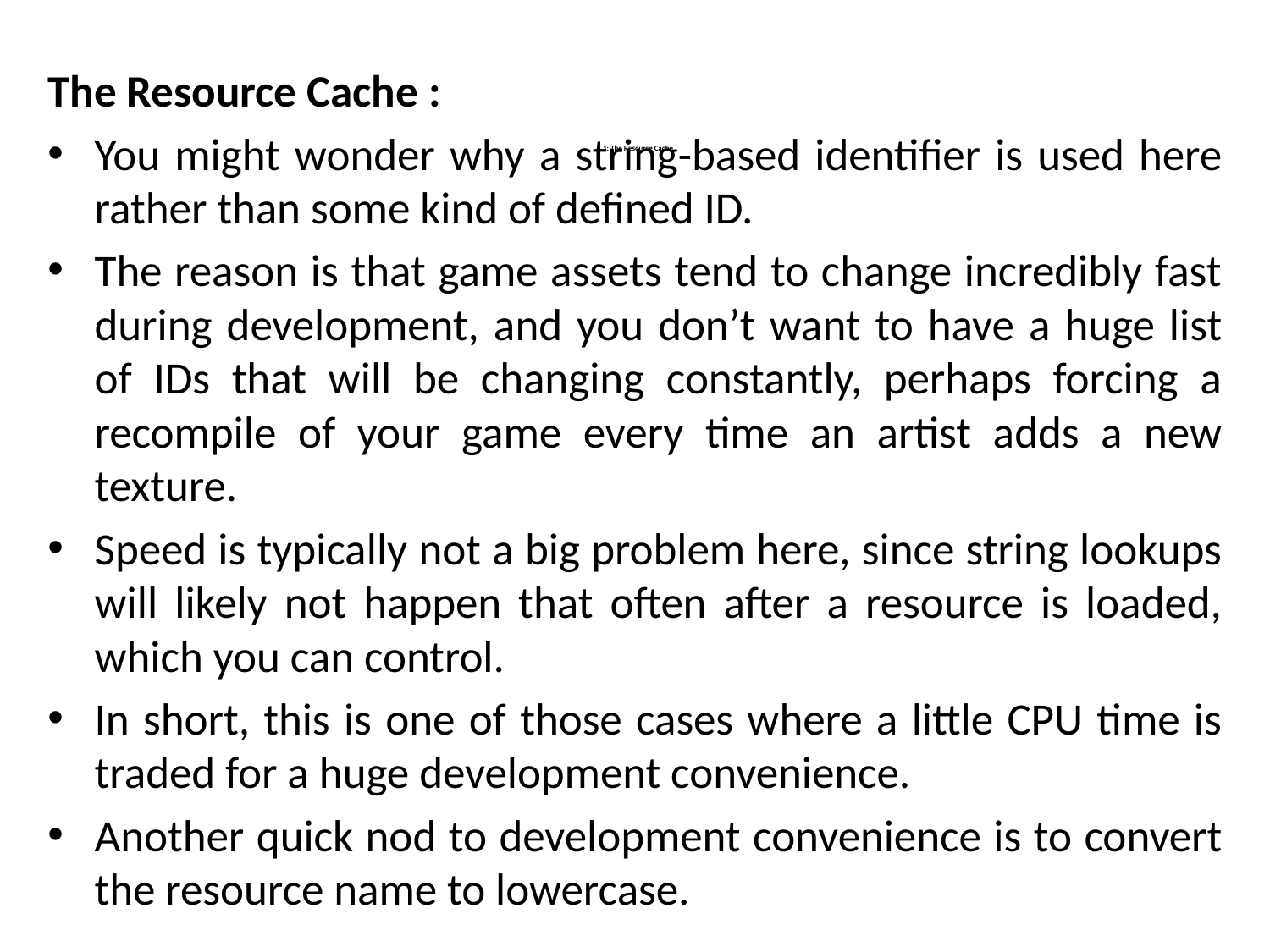

The Resource Cache :
You might wonder why a string-based identifier is used here rather than some kind of defined ID.
The reason is that game assets tend to change incredibly fast during development, and you don’t want to have a huge list of IDs that will be changing constantly, perhaps forcing a recompile of your game every time an artist adds a new texture.
Speed is typically not a big problem here, since string lookups will likely not happen that often after a resource is loaded, which you can control.
In short, this is one of those cases where a little CPU time is traded for a huge development convenience.
Another quick nod to development convenience is to convert the resource name to lowercase.
# 5.1: The Resource Cache